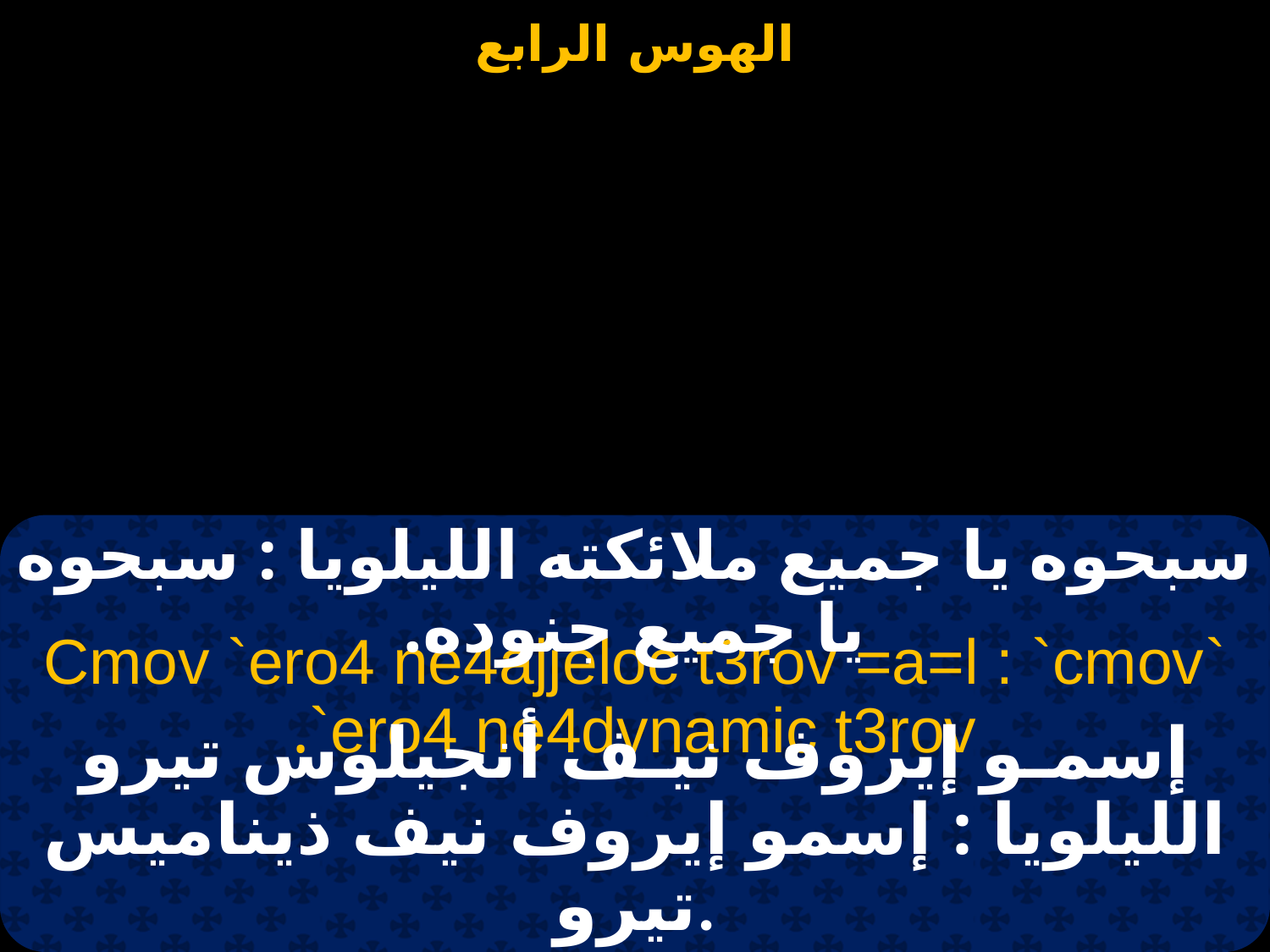

سبحوه يا جميع ملائكته الليلويا : سبحوه يا جميع جنوده.

`Cmov `ero4 ne4ajjeloc t3rov =a=l : `cmov `ero4 ne4dvnamic t3rov.
إسمـو إيروف نيـف أنجيلوس تيرو الليلويا : إسمو إيروف نيف ذيناميس تيرو.